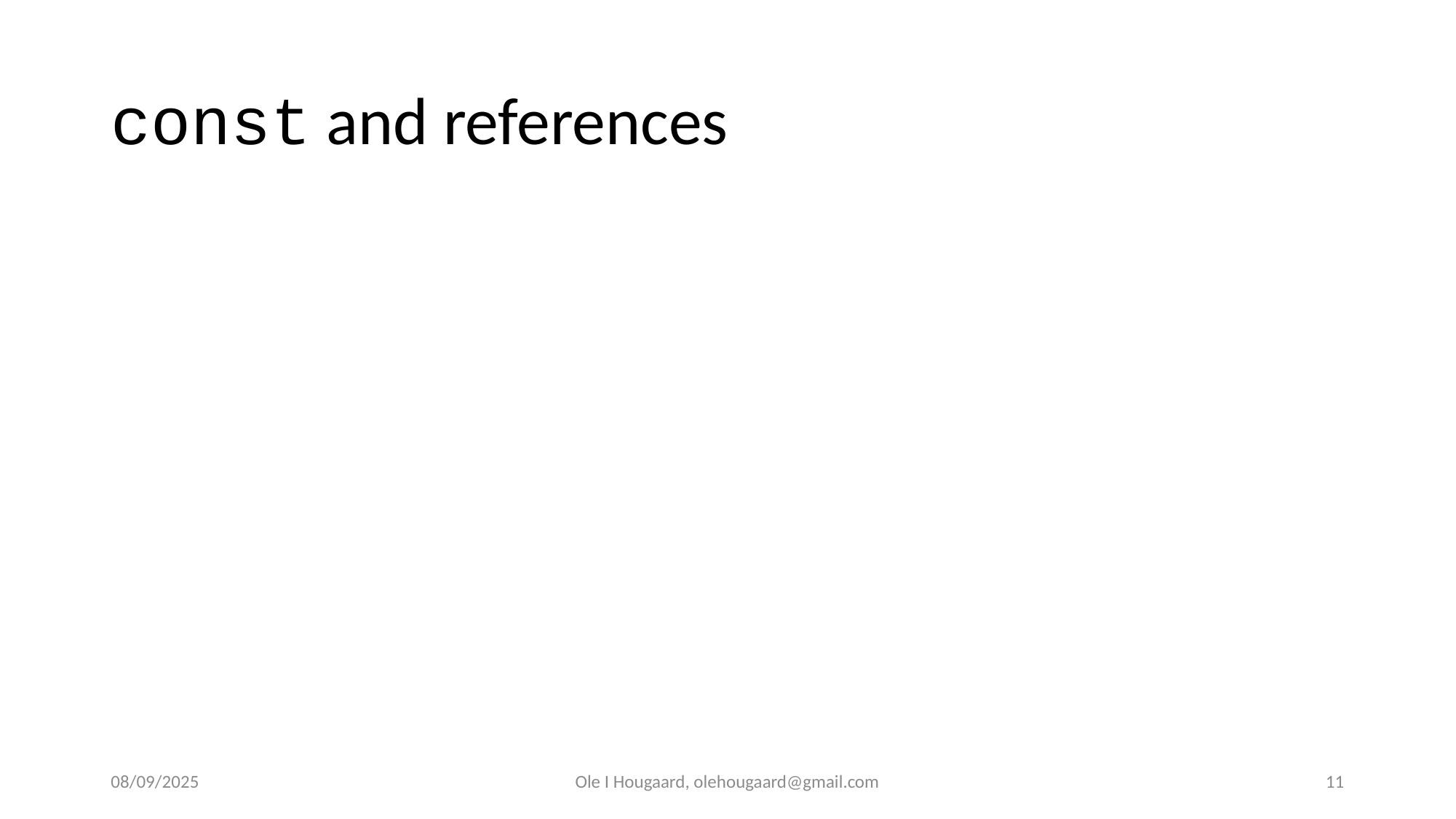

# const and references
08/09/2025
Ole I Hougaard, olehougaard@gmail.com
11